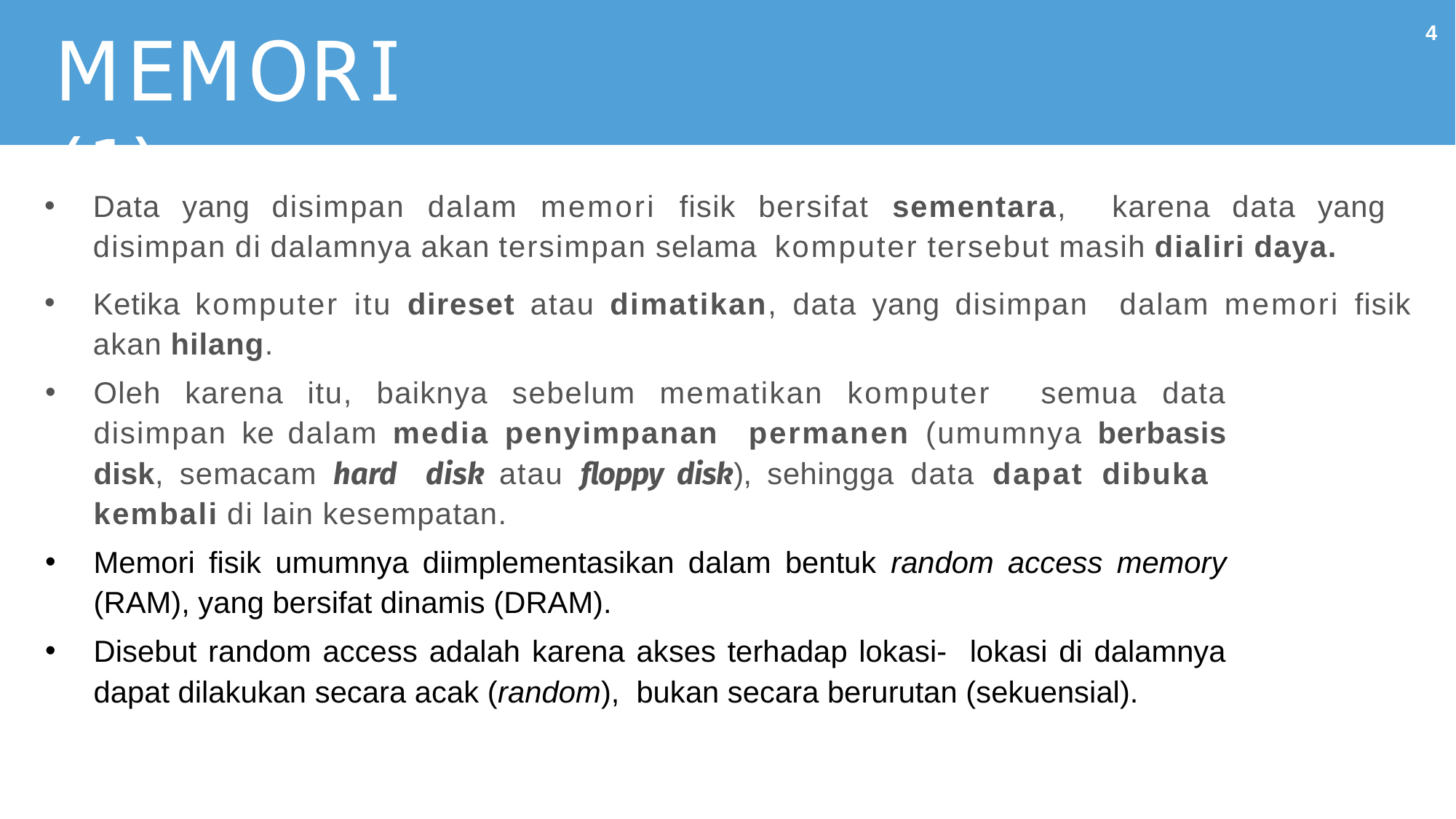

4
# MEMORI (1)
Data yang disimpan dalam memori fisik bersifat sementara,  karena data yang disimpan di dalamnya akan tersimpan selama  komputer tersebut masih dialiri daya.
Ketika komputer itu direset atau dimatikan, data yang disimpan  dalam memori fisik akan hilang.
Oleh karena itu, baiknya sebelum mematikan komputer  semua data disimpan ke dalam media penyimpanan  permanen (umumnya berbasis disk, semacam hard  disk atau floppy disk), sehingga data dapat dibuka  kembali di lain kesempatan.
Memori fisik umumnya diimplementasikan dalam bentuk random access memory (RAM), yang bersifat dinamis (DRAM).
Disebut random access adalah karena akses terhadap lokasi-  lokasi di dalamnya dapat dilakukan secara acak (random),  bukan secara berurutan (sekuensial).